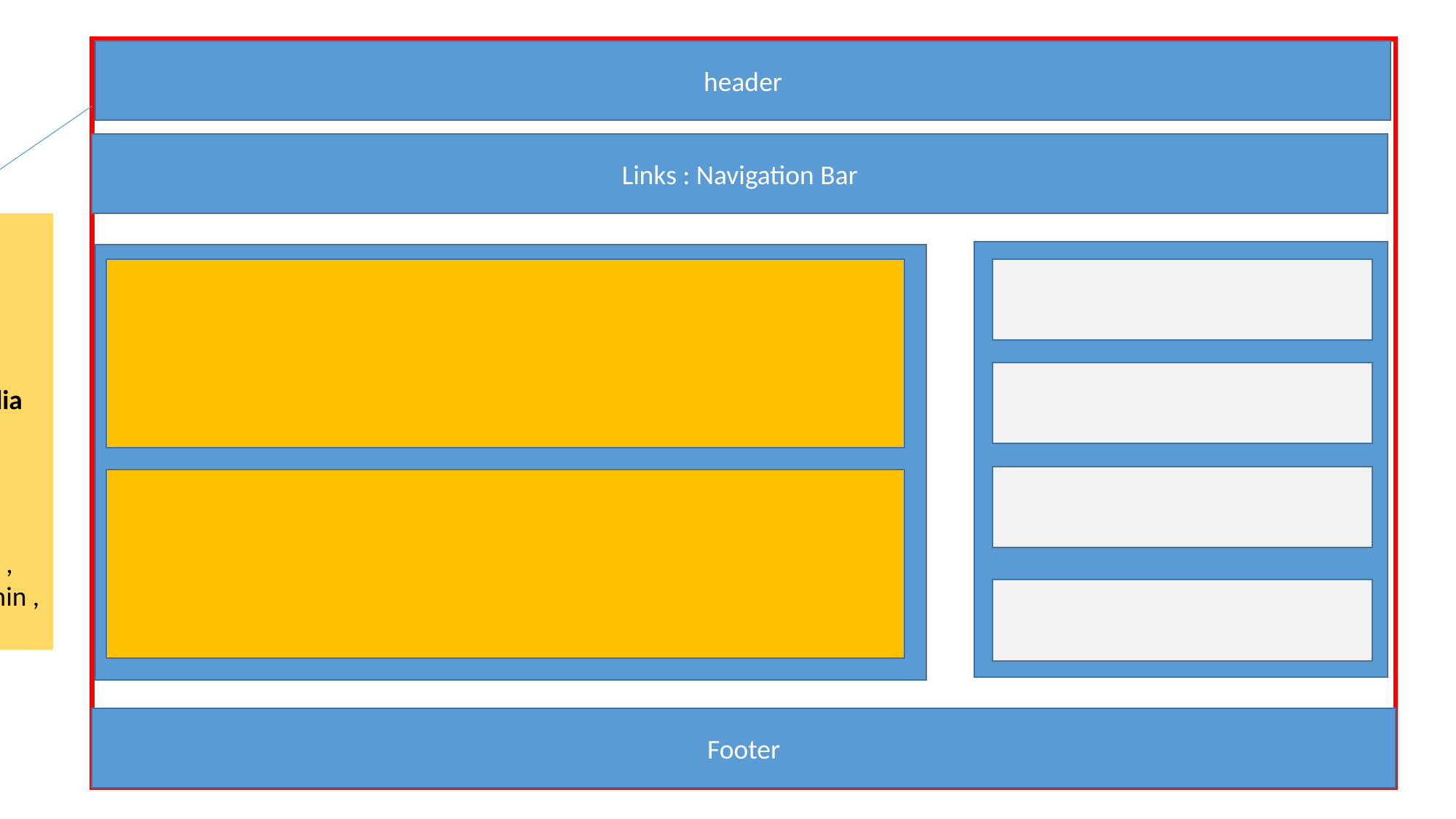

header
Links : Navigation Bar

Footer
Layouts :
FWD : absolute measure units : px
RWD : media query , relative measure units : % , ….em , rem , vw , vh , vmin , vmax